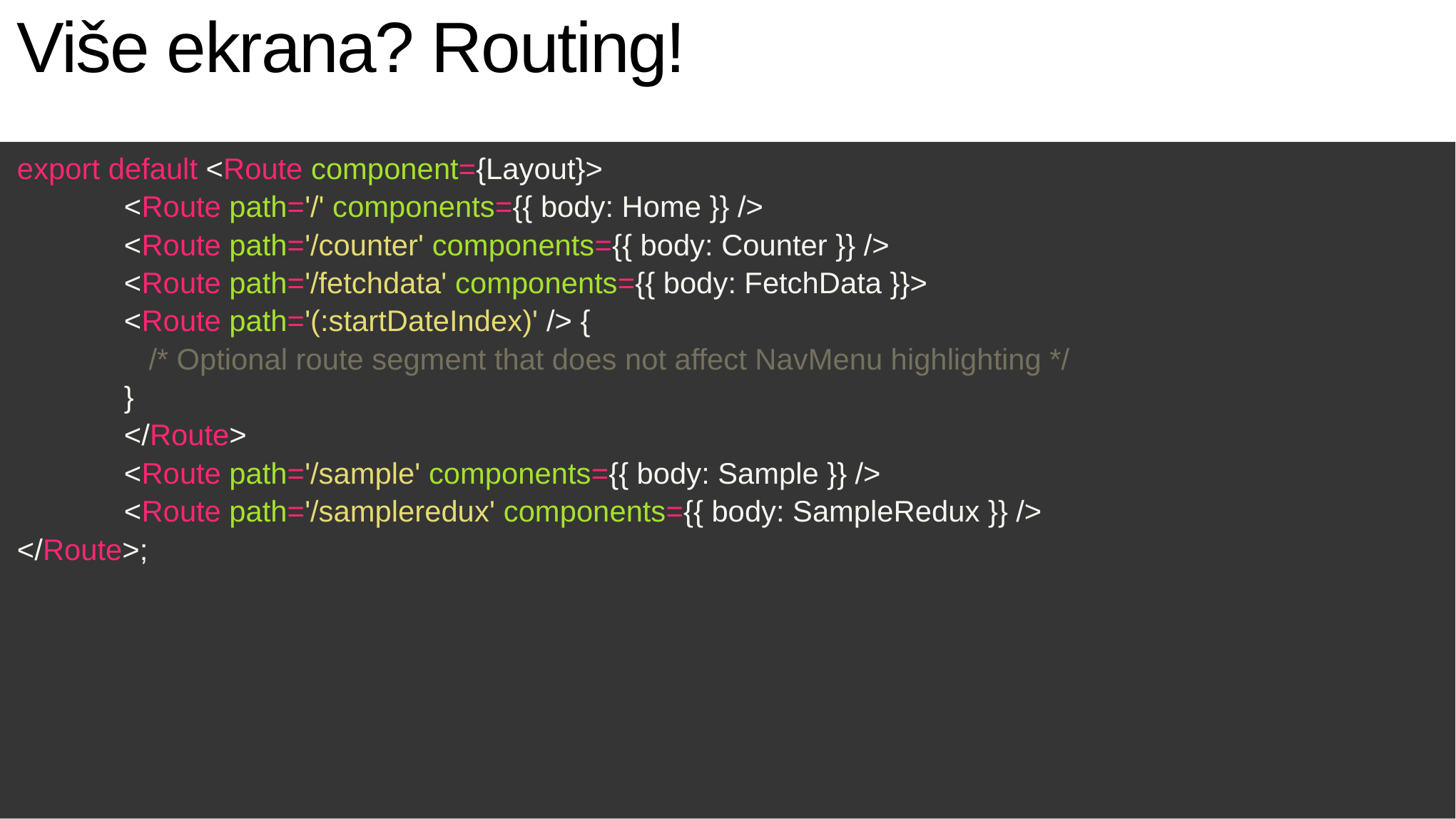

# Više ekrana? Routing!
export default <Route component={Layout}>
	<Route path='/' components={{ body: Home }} />
	<Route path='/counter' components={{ body: Counter }} />
	<Route path='/fetchdata' components={{ body: FetchData }}>
	<Route path='(:startDateIndex)' /> {
	   /* Optional route segment that does not affect NavMenu highlighting */
	}
	</Route>
	<Route path='/sample' components={{ body: Sample }} />
	<Route path='/sampleredux' components={{ body: SampleRedux }} />
</Route>;